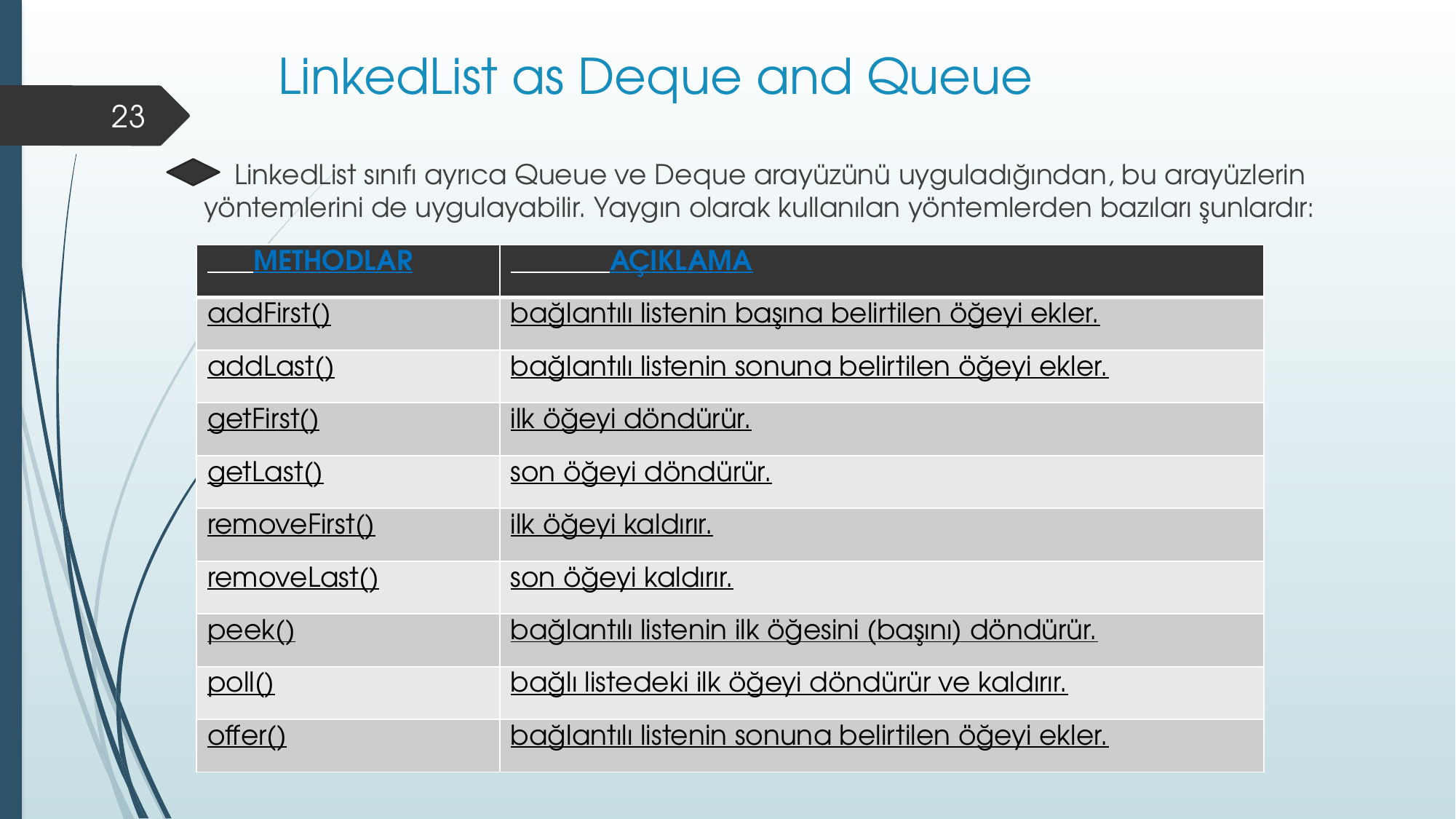

# LinkedList as Deque and Queue

    LinkedList sınıfı ayrıca Queue ve Deque arayüzünü uyguladığından, bu arayüzlerin yöntemlerini de uygulayabilir. Yaygın olarak kullanılan yöntemlerden bazıları şunlardır:
23

| METHODLAR | AÇIKLAMA |
| --- | --- |
| addFirst() | bağlantılı listenin başına belirtilen öğeyi ekler. |
| addLast() | bağlantılı listenin sonuna belirtilen öğeyi ekler. |
| getFirst() | ilk öğeyi döndürür. |
| getLast() | son öğeyi döndürür. |
| removeFirst() | ilk öğeyi kaldırır. |
| removeLast() | son öğeyi kaldırır. |
| peek() | bağlantılı listenin ilk öğesini (başını) döndürür. |
| poll() | bağlı listedeki ilk öğeyi döndürür ve kaldırır. |
| offer() | bağlantılı listenin sonuna belirtilen öğeyi ekler. |